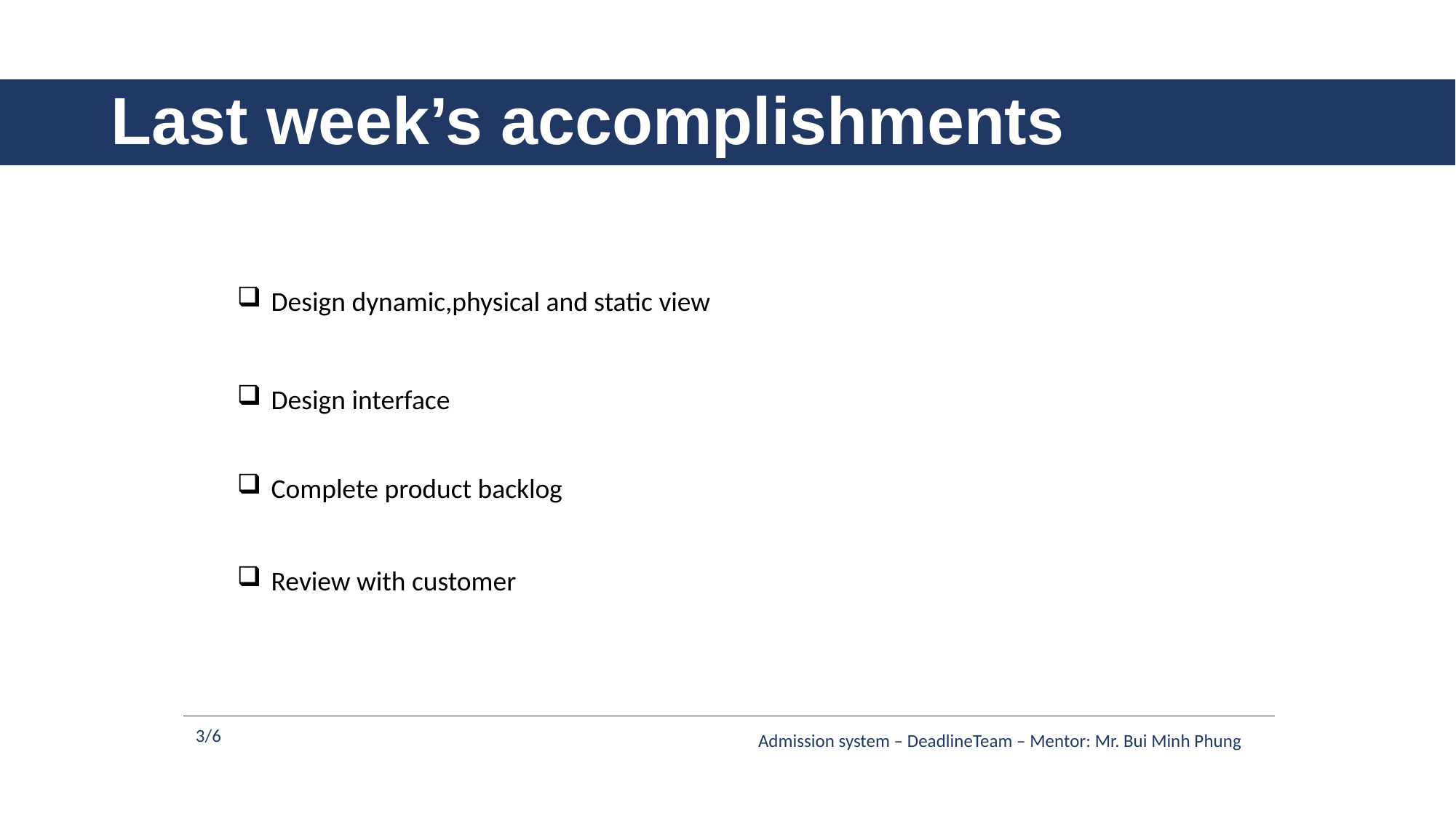

# Last week’s accomplishments

Design dynamic,physical and static view
Design interface
Complete product backlog
Review with customer
3/6
Admission system – DeadlineTeam – Mentor: Mr. Bui Minh Phung